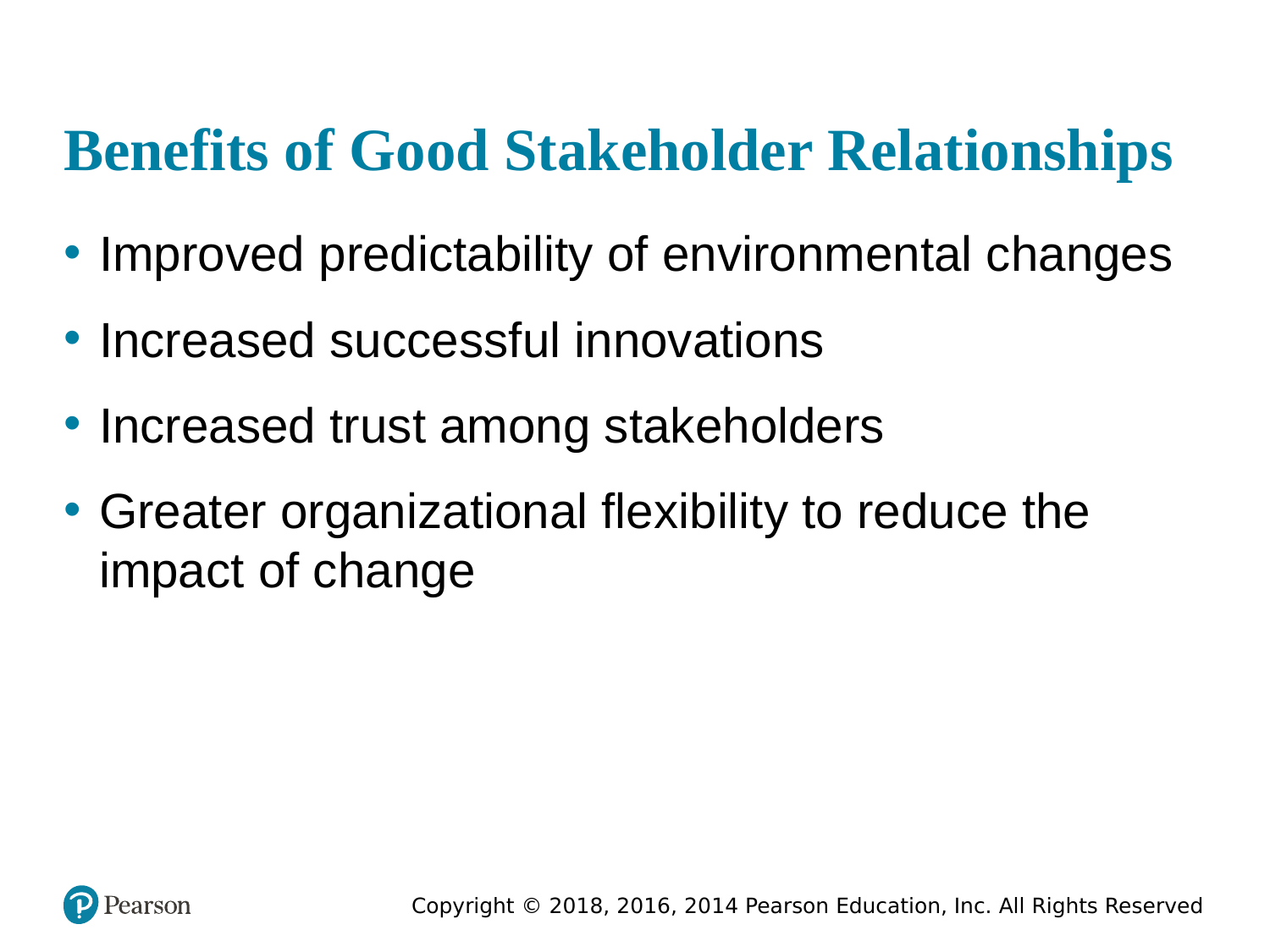

# Benefits of Good Stakeholder Relationships
Improved predictability of environmental changes
Increased successful innovations
Increased trust among stakeholders
Greater organizational flexibility to reduce the impact of change